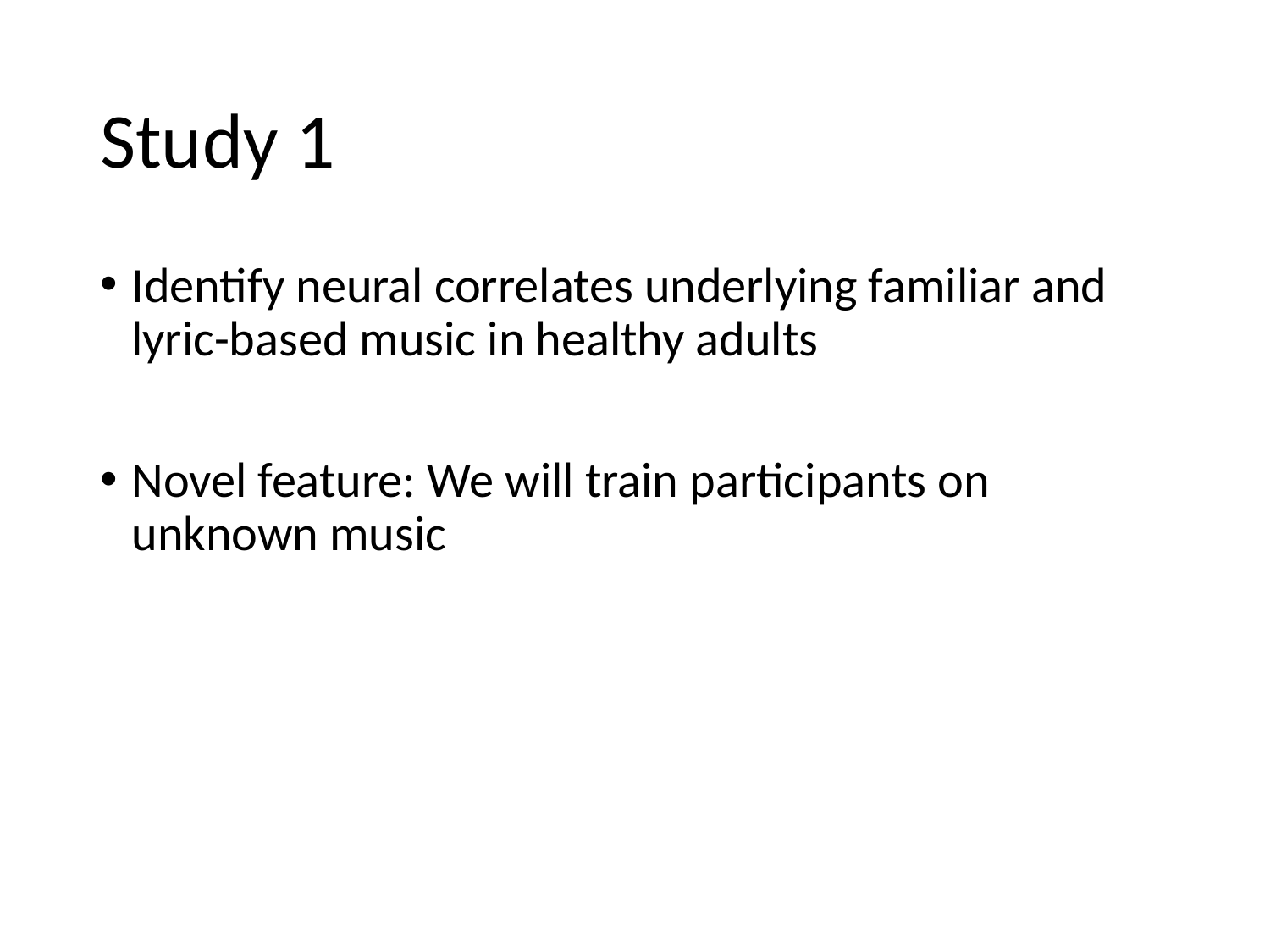

# Study 1
Identify neural correlates underlying familiar and lyric-based music in healthy adults

Novel feature: We will train participants on unknown music